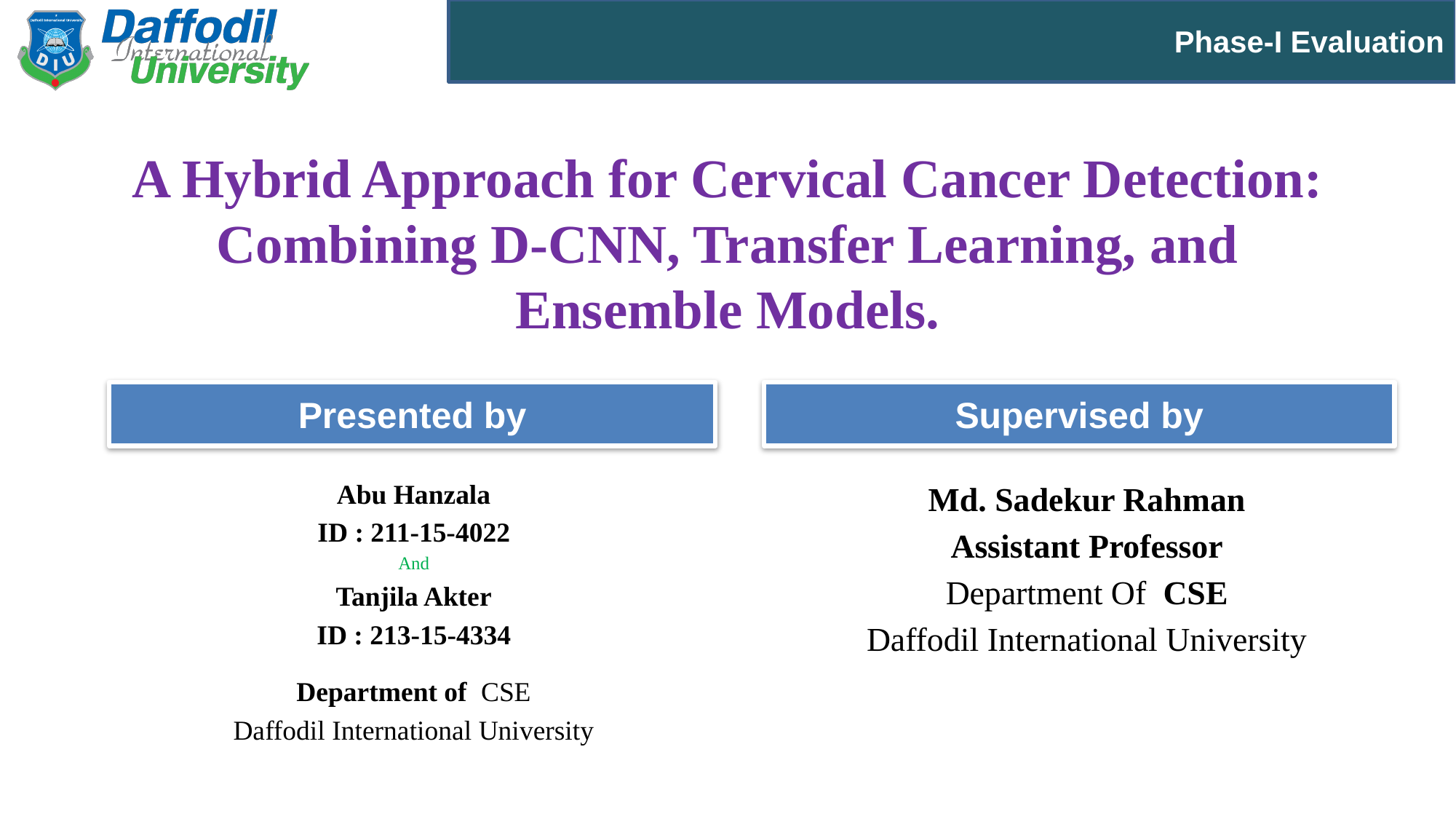

# A Hybrid Approach for Cervical Cancer Detection: Combining D-CNN, Transfer Learning, and Ensemble Models.

Abu Hanzala
ID : 211-15-4022
And
Tanjila Akter
ID : 213-15-4334

Department of  CSE
Daffodil International University

Md. Sadekur Rahman
Assistant Professor
Department Of  CSE
Daffodil International University